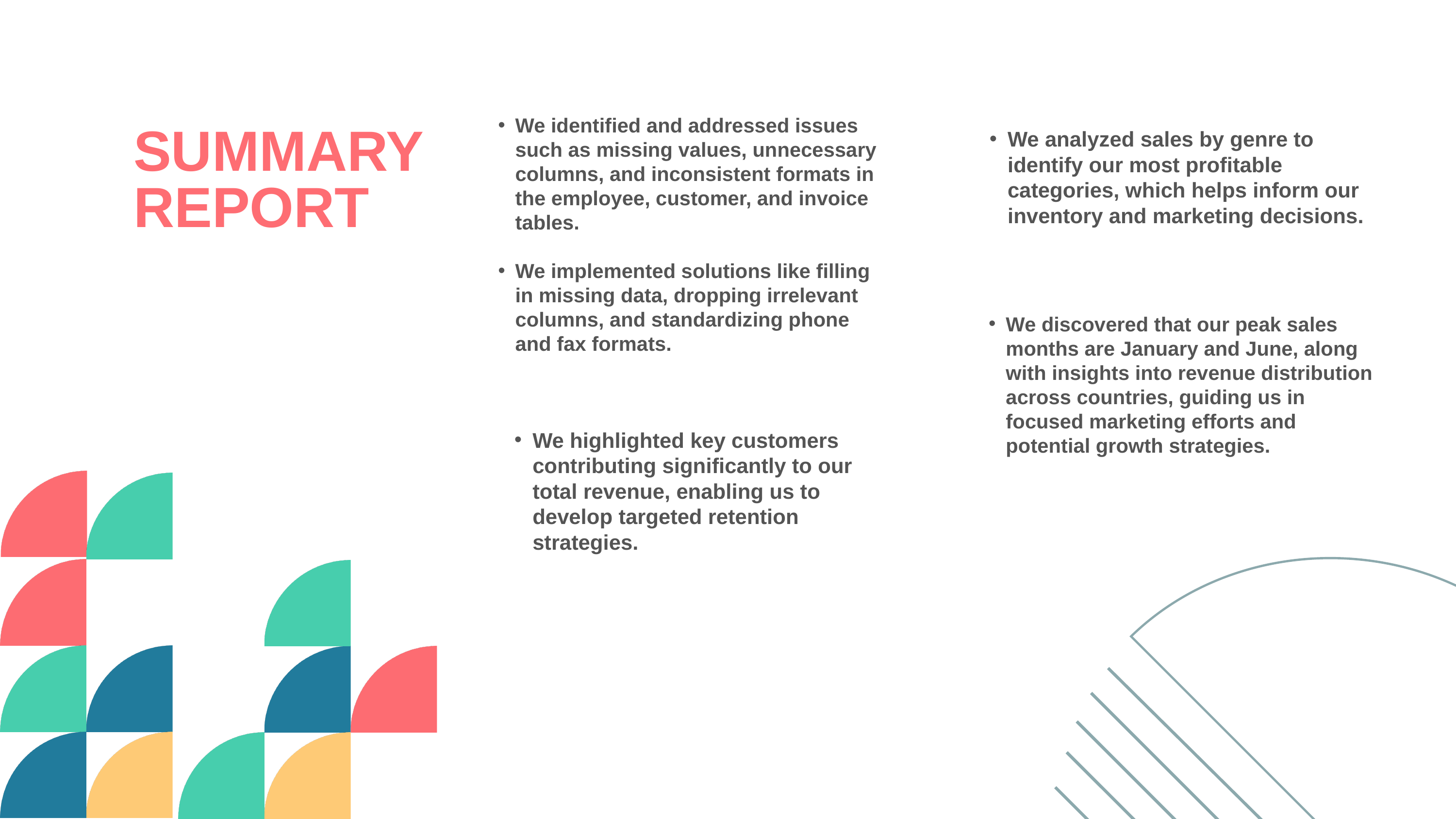

We identified and addressed issues such as missing values, unnecessary columns, and inconsistent formats in the employee, customer, and invoice tables.

We implemented solutions like filling in missing data, dropping irrelevant columns, and standardizing phone and fax formats.

We analyzed sales by genre to identify our most profitable categories, which helps inform our inventory and marketing decisions.
SUMMARY REPORT
We discovered that our peak sales months are January and June, along with insights into revenue distribution across countries, guiding us in focused marketing efforts and potential growth strategies.
We highlighted key customers contributing significantly to our total revenue, enabling us to develop targeted retention strategies.